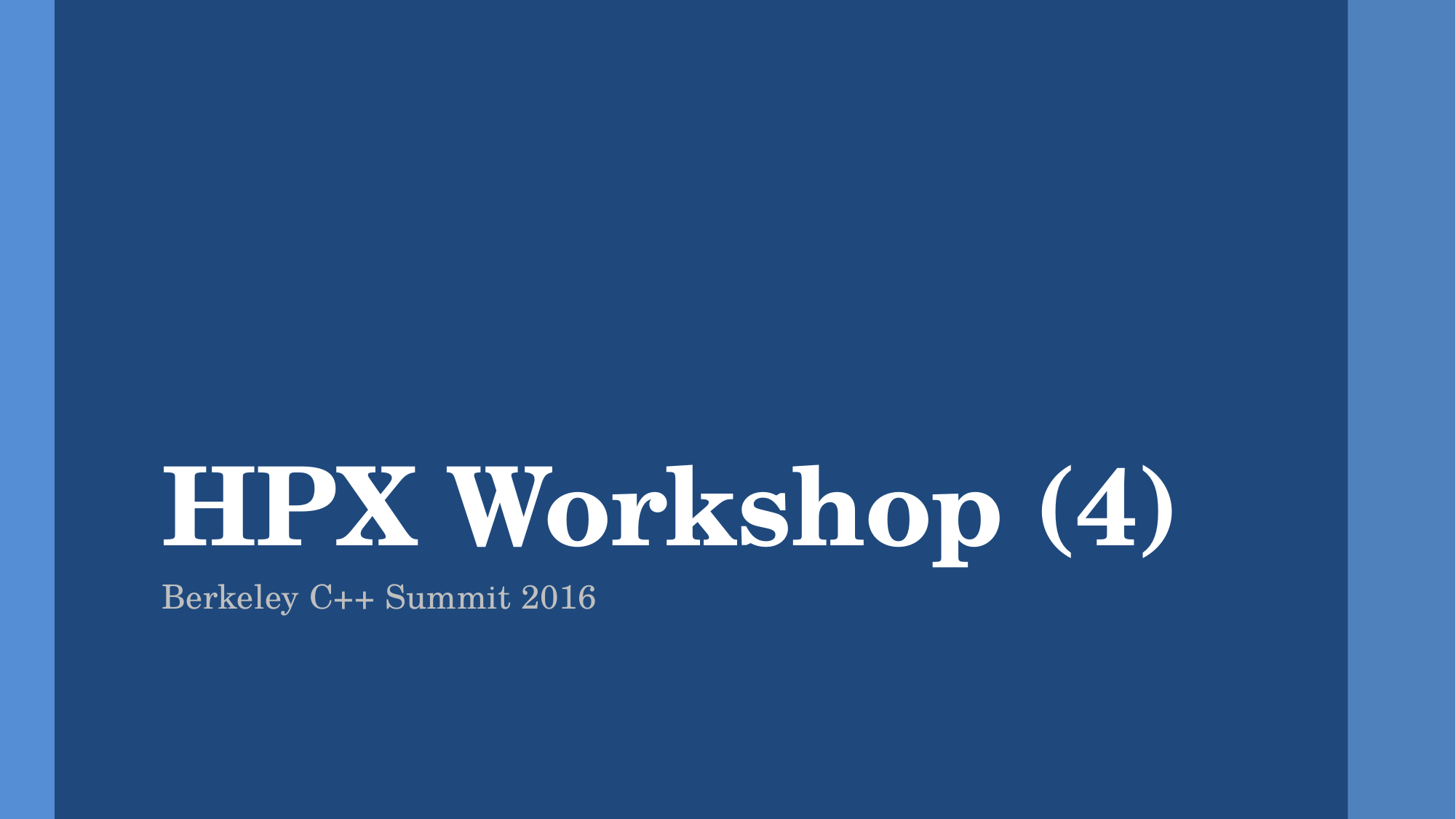

# HPX Workshop (4)
Berkeley C++ Summit 2016